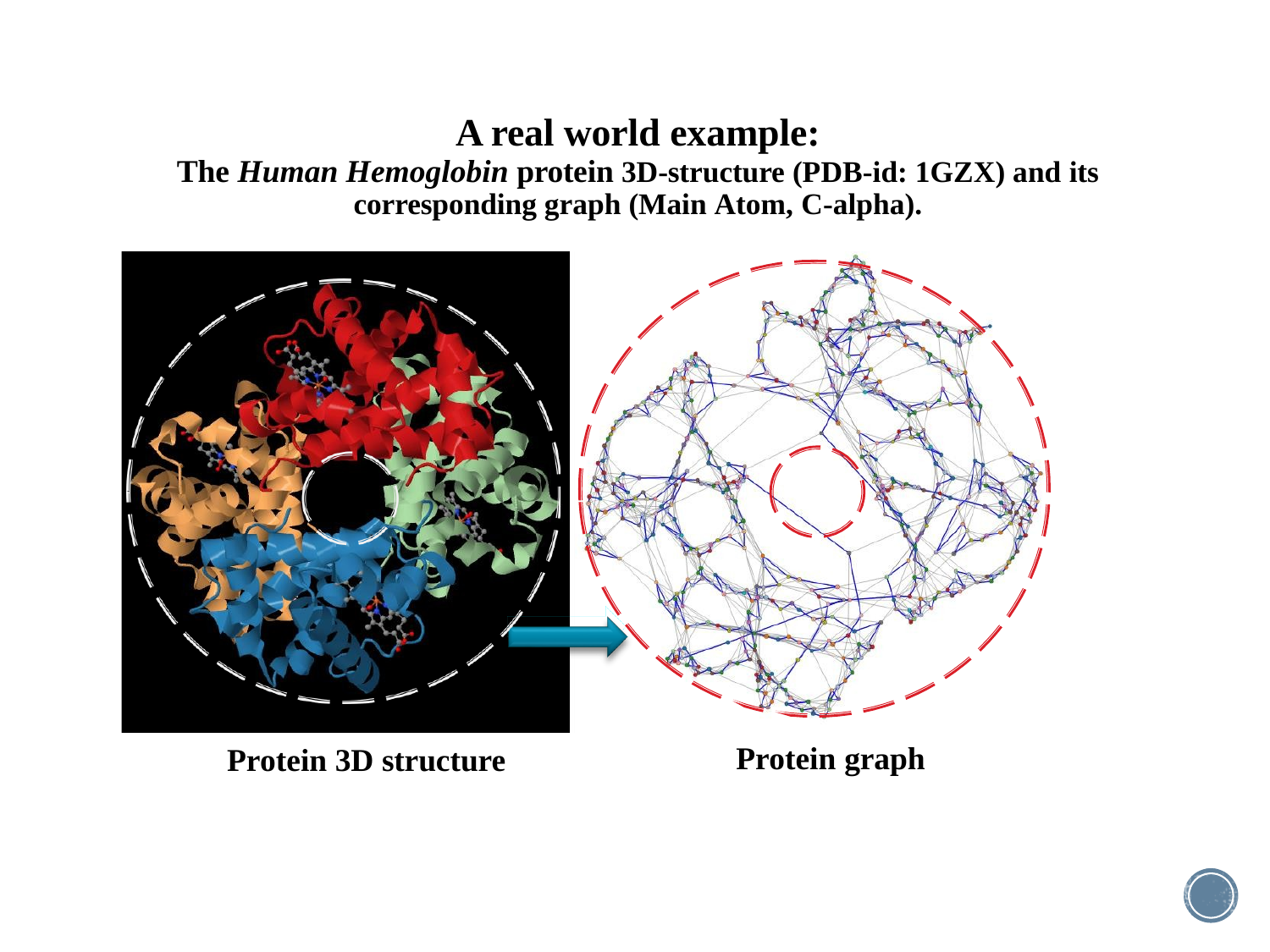

A real world example:
The Human Hemoglobin protein 3D-structure (PDB-id: 1GZX) and its
corresponding graph (Main Atom, C-alpha).

Protein graph
Protein 3D structure